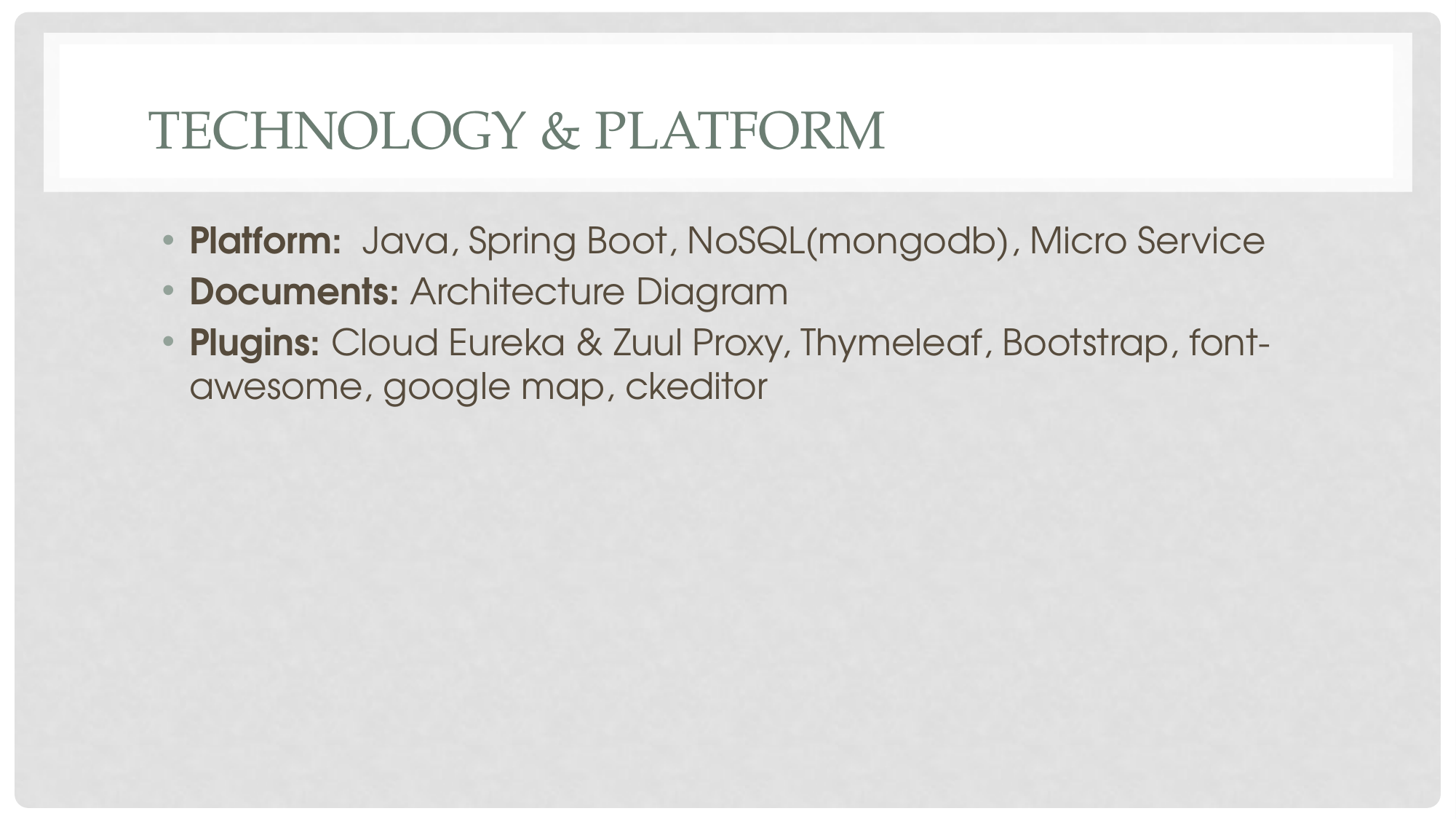

# Technology & Platform
Platform:  Java, Spring Boot, NoSQL(mongodb), Micro Service
Documents: Architecture Diagram
Plugins: Cloud Eureka & Zuul Proxy, Thymeleaf, Bootstrap, font-awesome, google map, ckeditor